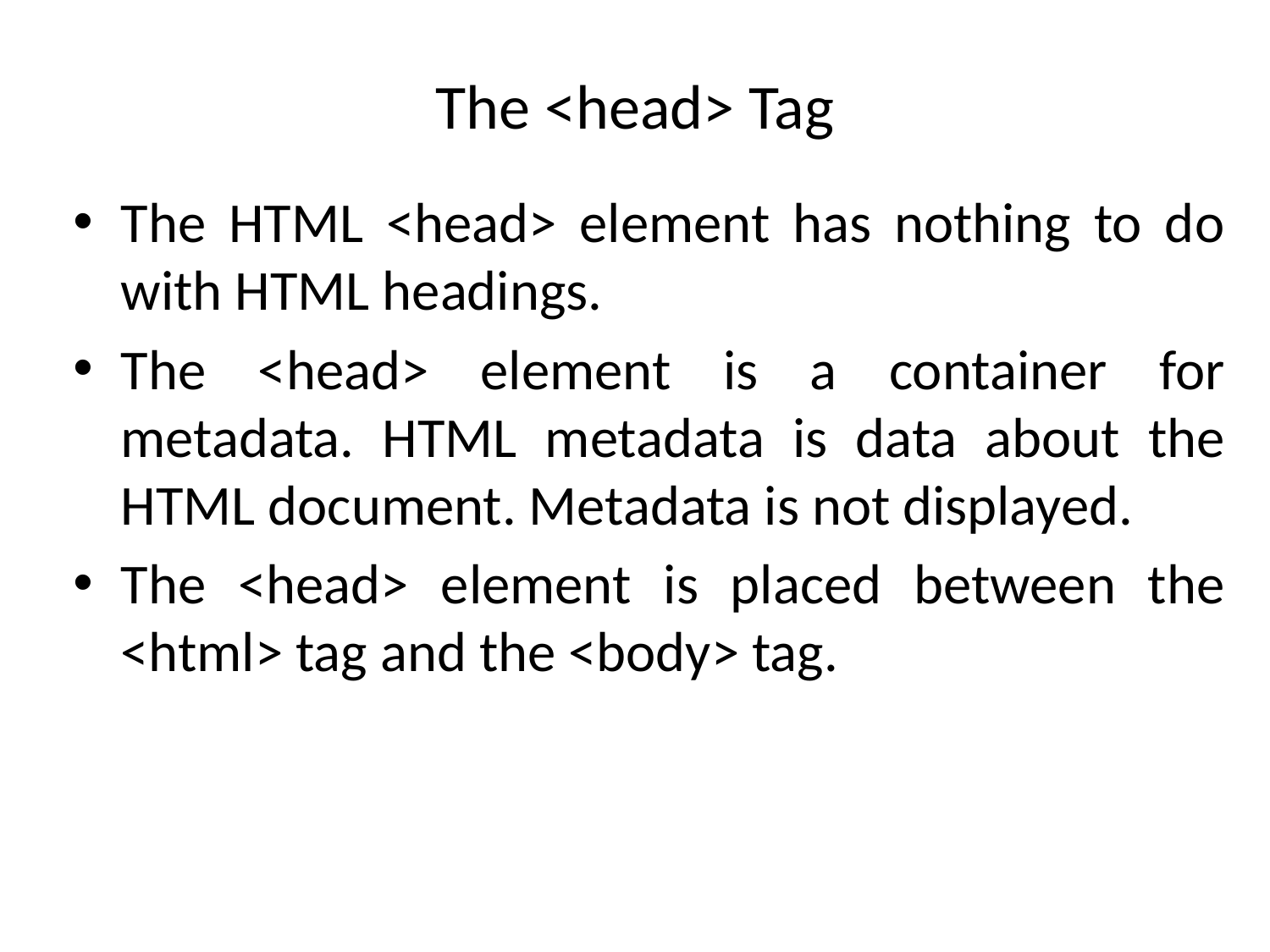

# The <head> Tag
The HTML <head> element has nothing to do with HTML headings.
The <head> element is a container for metadata. HTML metadata is data about the HTML document. Metadata is not displayed.
The <head> element is placed between the <html> tag and the <body> tag.